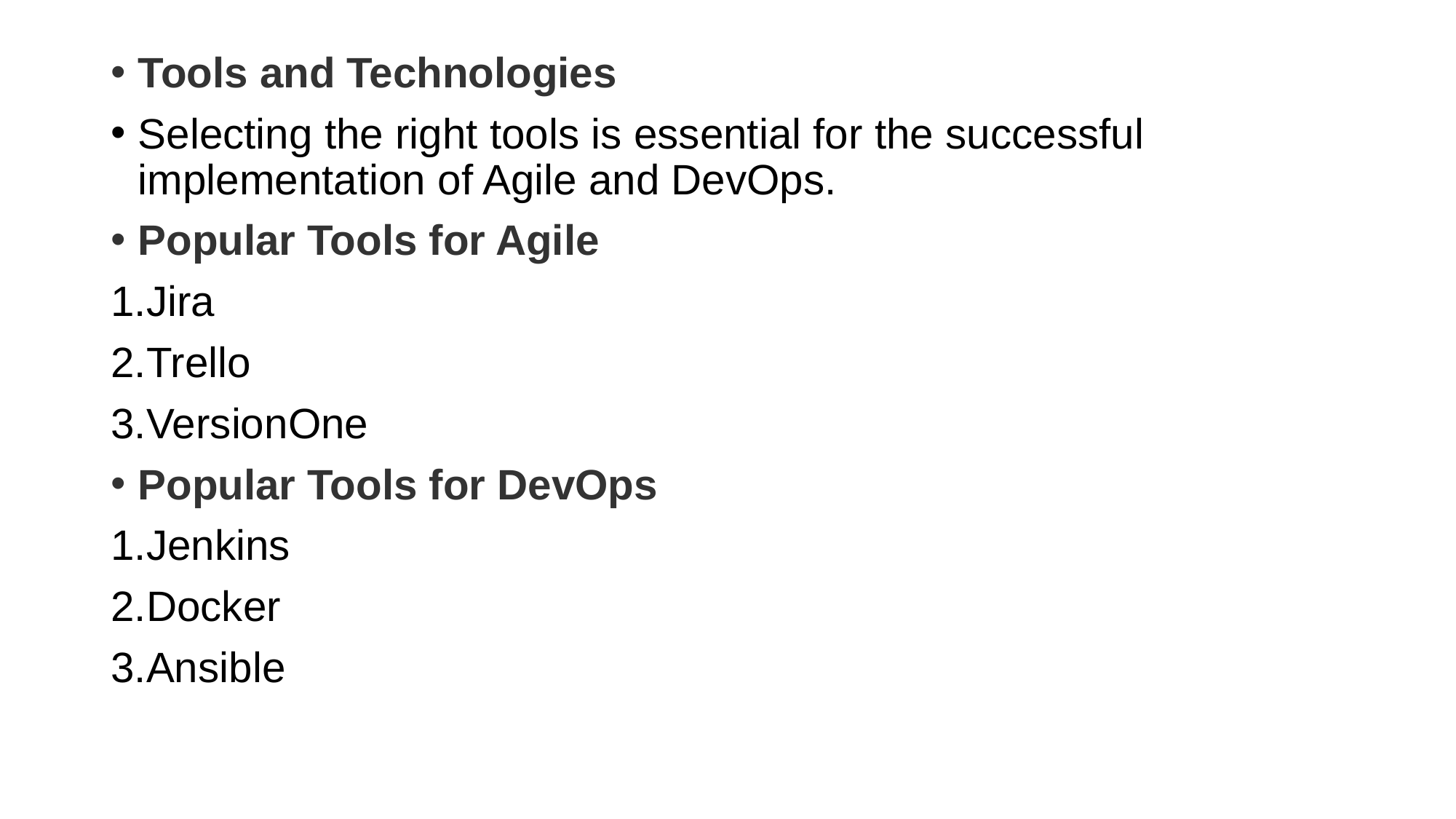

Tools and Technologies
Selecting the right tools is essential for the successful implementation of Agile and DevOps.
Popular Tools for Agile
Jira
Trello
VersionOne
Popular Tools for DevOps
Jenkins
Docker
Ansible